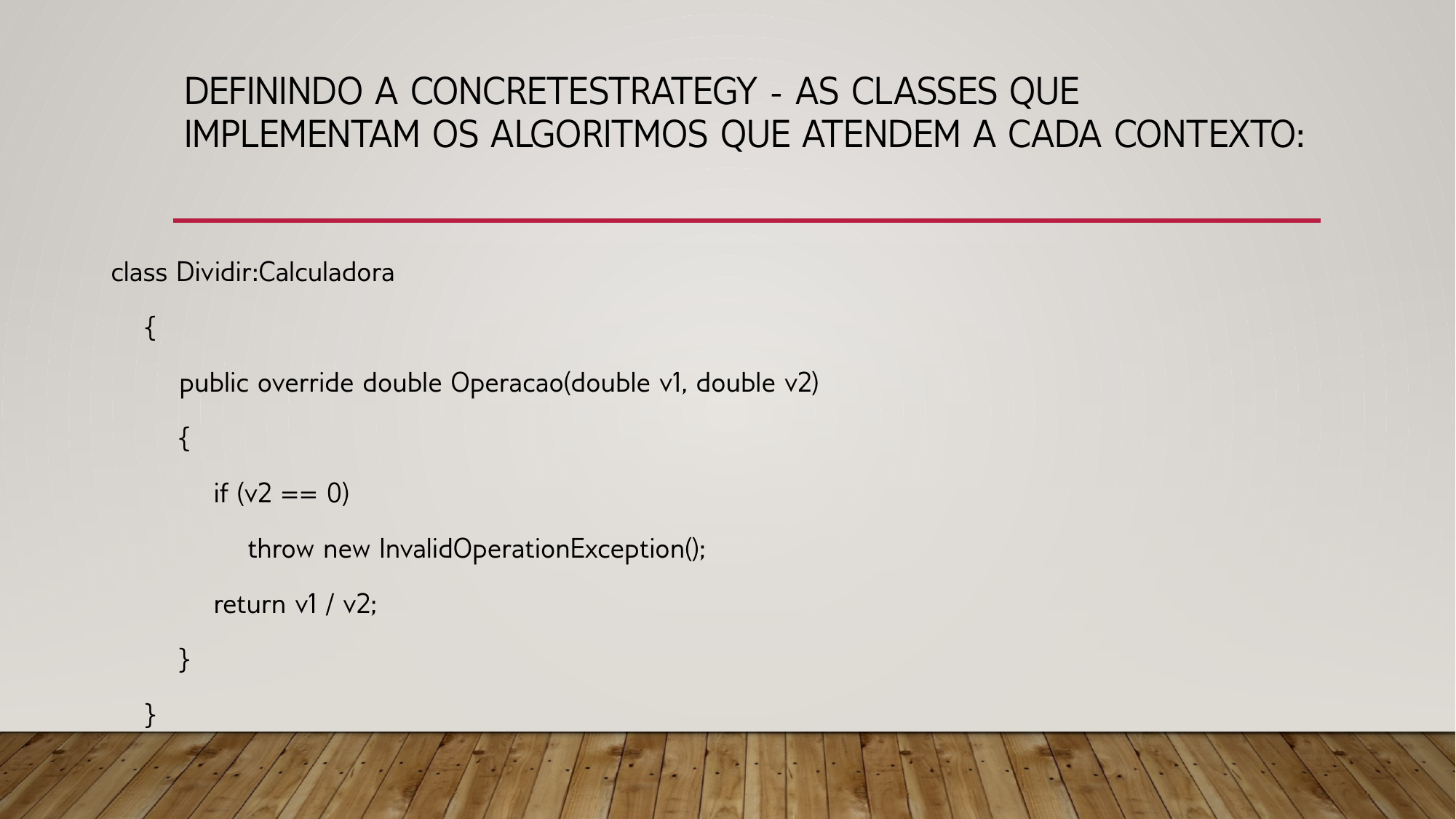

# Definindo a ConcreteStrategy - As classes que implementam os algoritmos que atendem a cada contexto:
class Dividir:Calculadora
    {
        public override double Operacao(double v1, double v2)
        {
            if (v2 == 0)
                throw new InvalidOperationException();
            return v1 / v2;
        }
    }